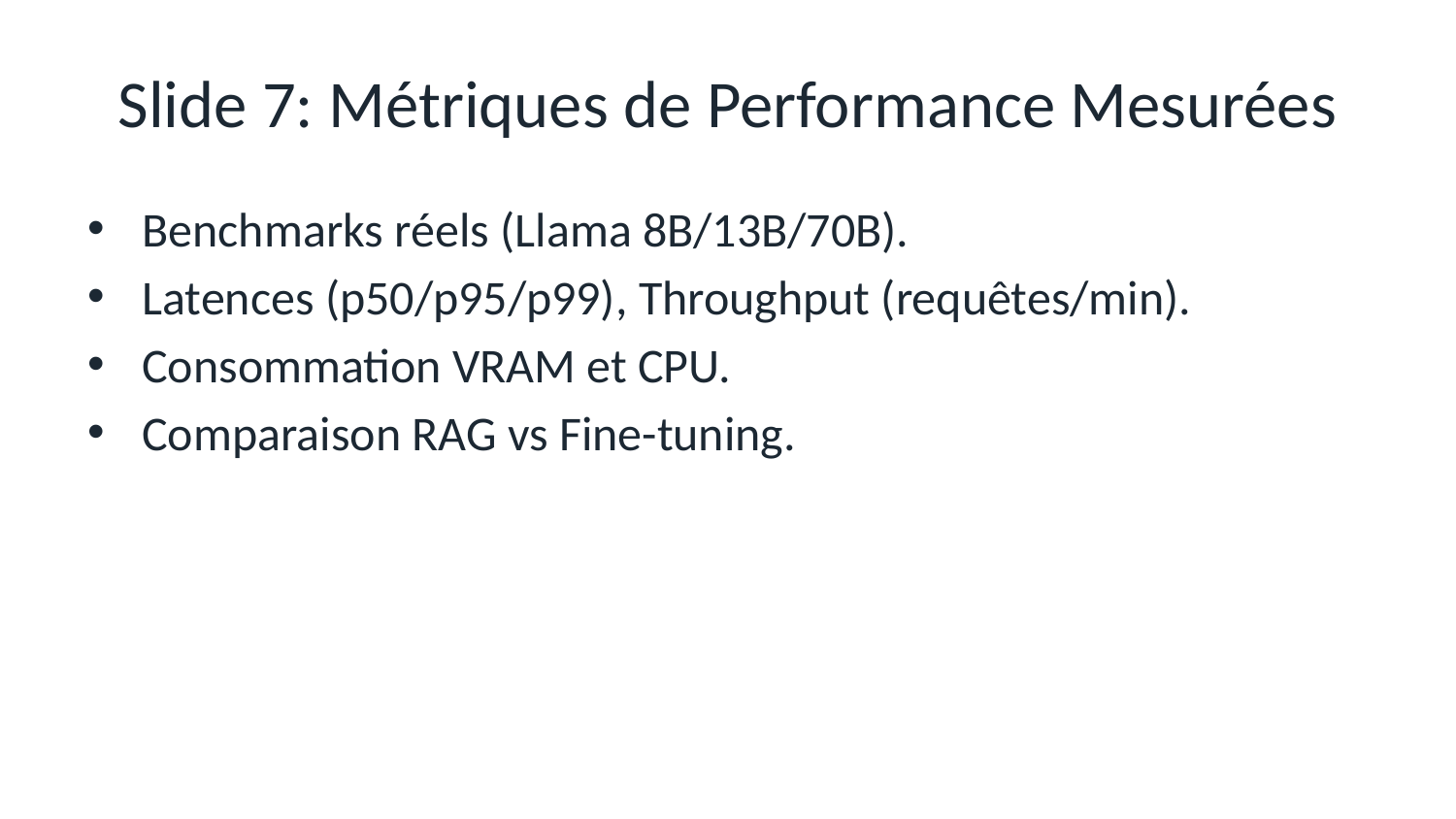

# Slide 7: Métriques de Performance Mesurées
Benchmarks réels (Llama 8B/13B/70B).
Latences (p50/p95/p99), Throughput (requêtes/min).
Consommation VRAM et CPU.
Comparaison RAG vs Fine-tuning.